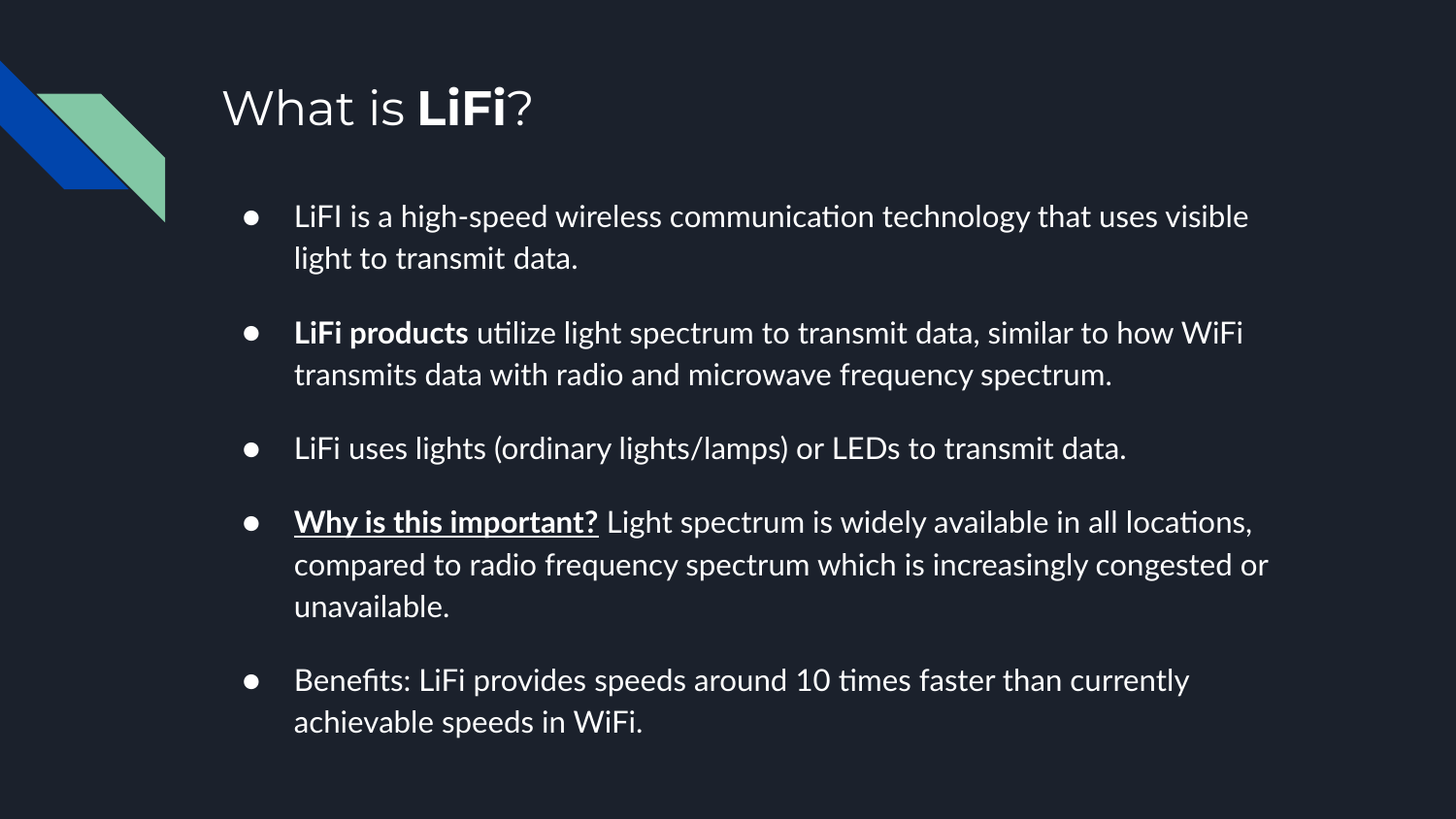

# What is LiFi?
LiFI is a high-speed wireless communication technology that uses visible light to transmit data.
LiFi products utilize light spectrum to transmit data, similar to how WiFi transmits data with radio and microwave frequency spectrum.
LiFi uses lights (ordinary lights/lamps) or LEDs to transmit data.
Why is this important? Light spectrum is widely available in all locations, compared to radio frequency spectrum which is increasingly congested or unavailable.
Benefits: LiFi provides speeds around 10 times faster than currently achievable speeds in WiFi.